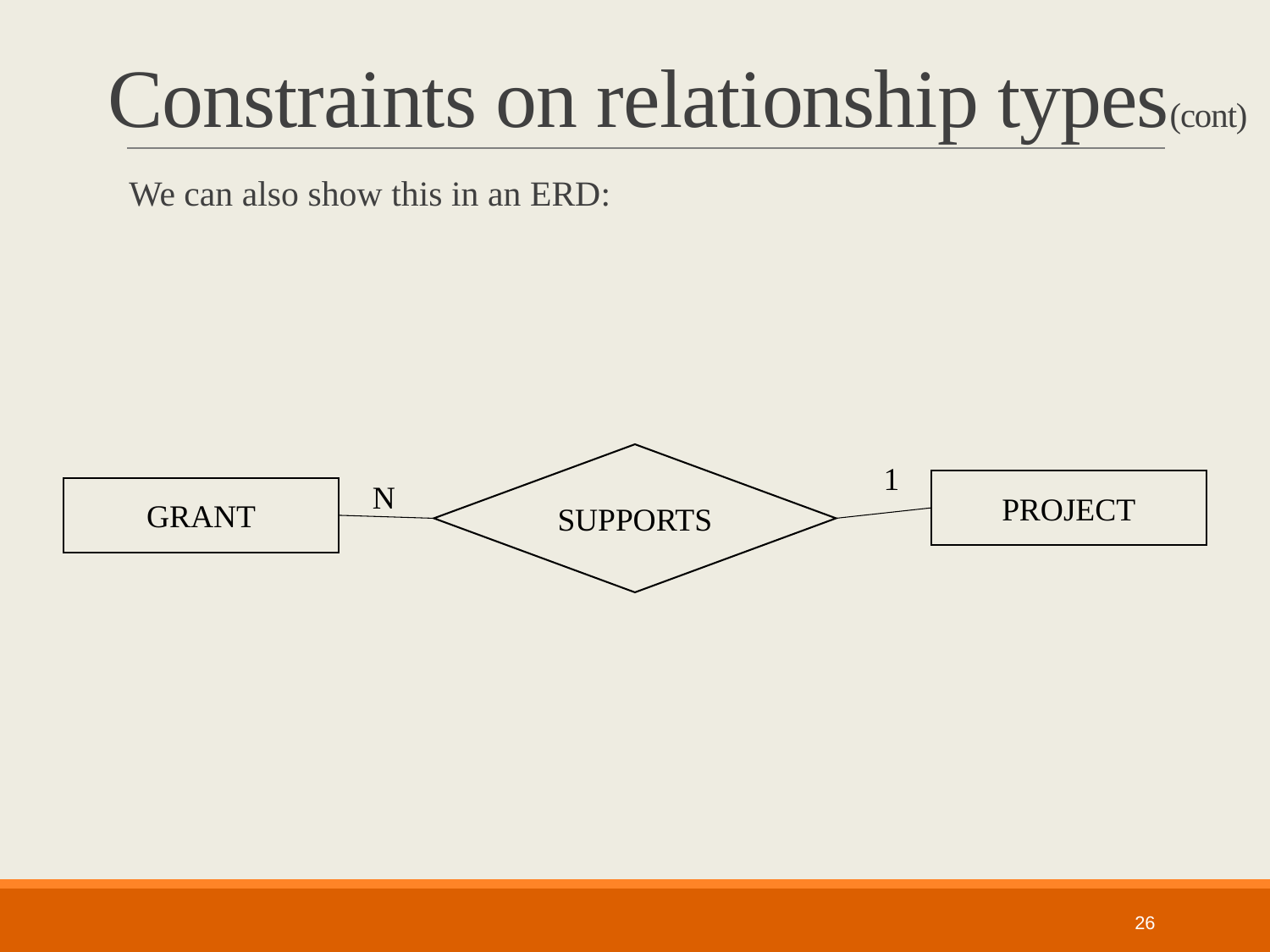

# Constraints on relationship types(cont)
We can also show this in an ERD:
SUPPORTS
1
N
PROJECT
GRANT
26